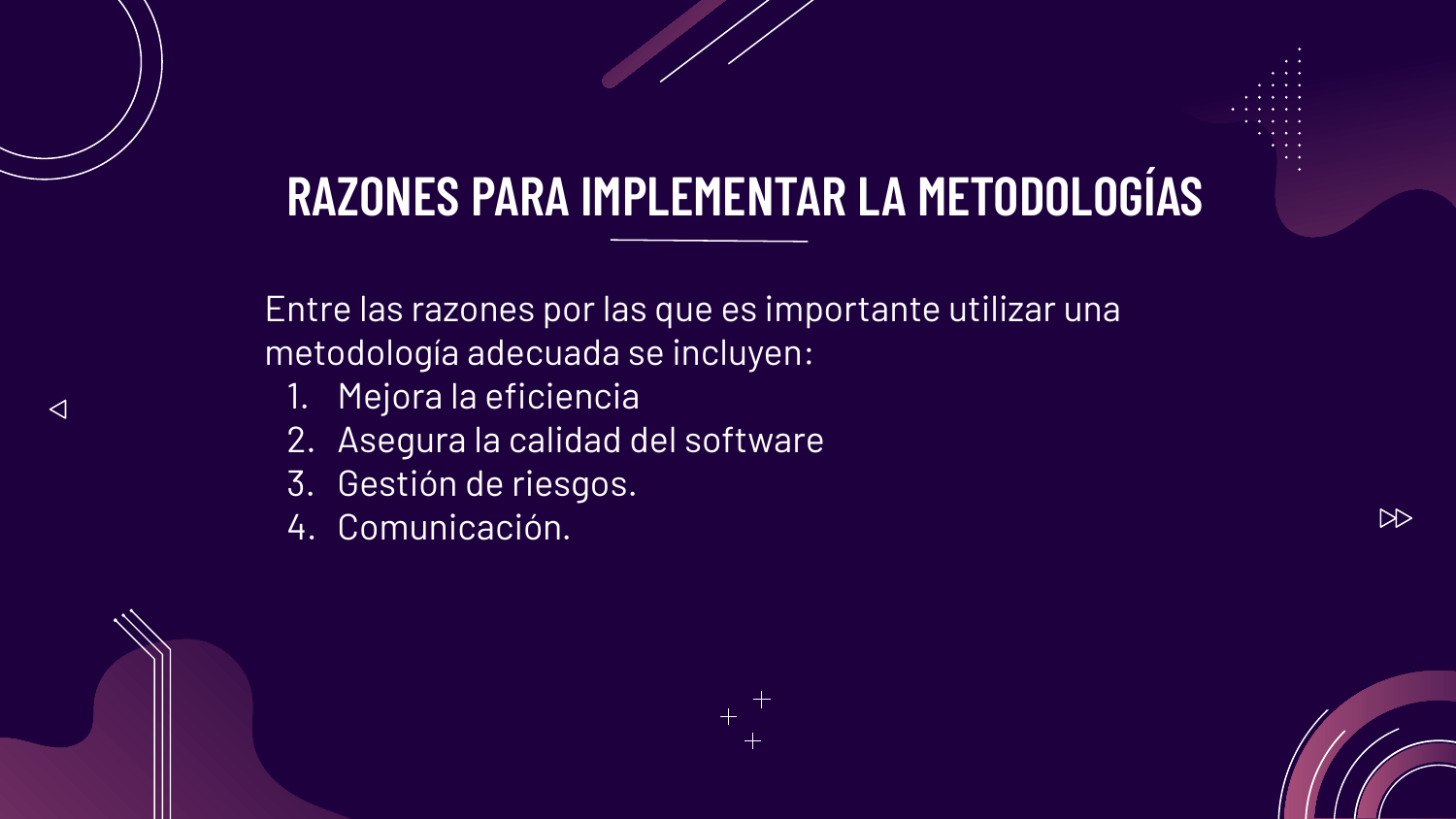

# RAZONES PARA IMPLEMENTAR LA METODOLOGÍAS
Entre las razones por las que es importante utilizar una metodología adecuada se incluyen:
Mejora la eficiencia
Asegura la calidad del software
Gestión de riesgos.
Comunicación.